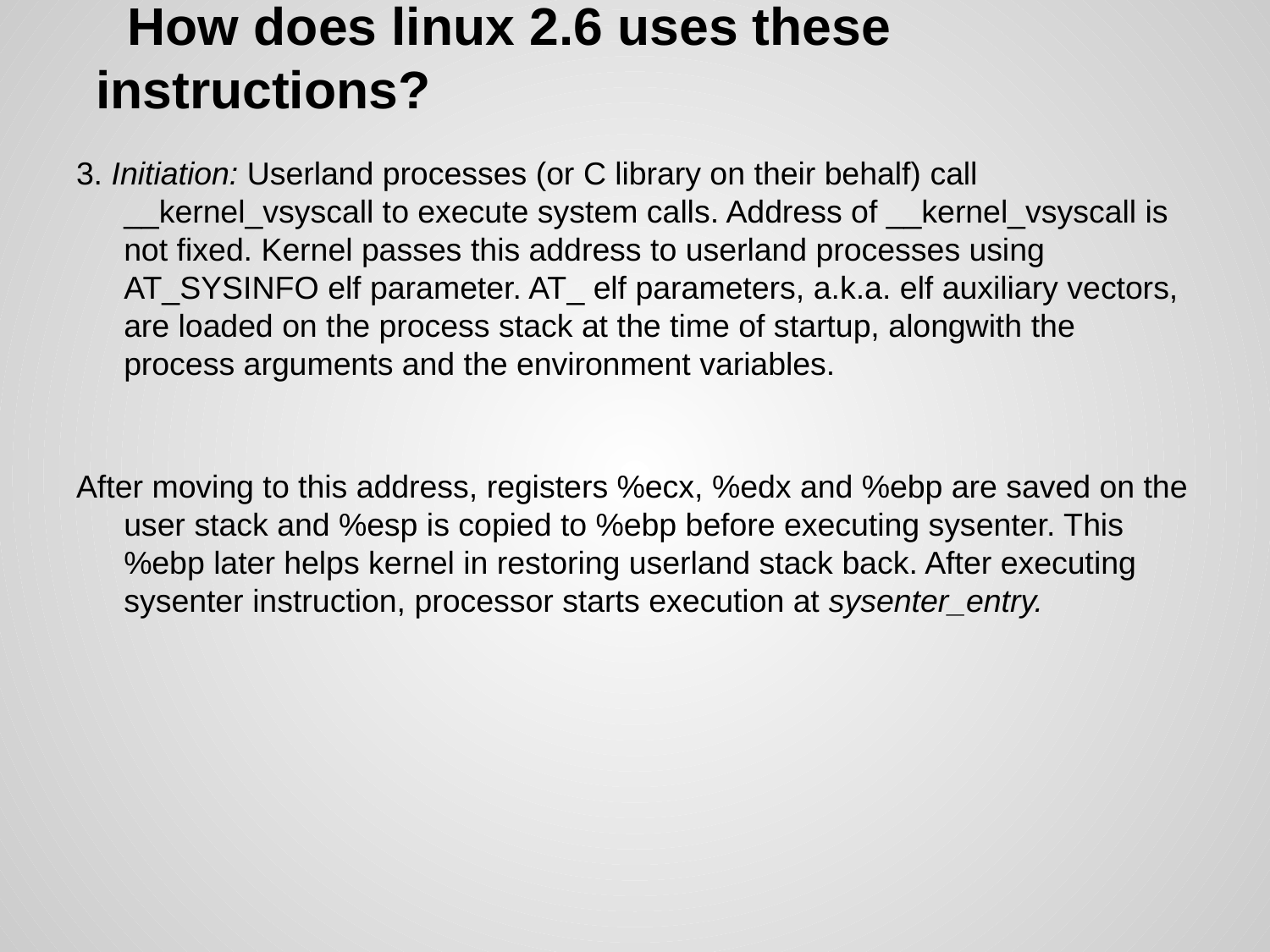

# How does linux 2.6 uses these instructions?
3. Initiation: Userland processes (or C library on their behalf) call __kernel_vsyscall to execute system calls. Address of __kernel_vsyscall is not fixed. Kernel passes this address to userland processes using AT_SYSINFO elf parameter. AT_ elf parameters, a.k.a. elf auxiliary vectors, are loaded on the process stack at the time of startup, alongwith the process arguments and the environment variables.

After moving to this address, registers %ecx, %edx and %ebp are saved on the user stack and %esp is copied to %ebp before executing sysenter. This %ebp later helps kernel in restoring userland stack back. After executing sysenter instruction, processor starts execution at sysenter_entry.